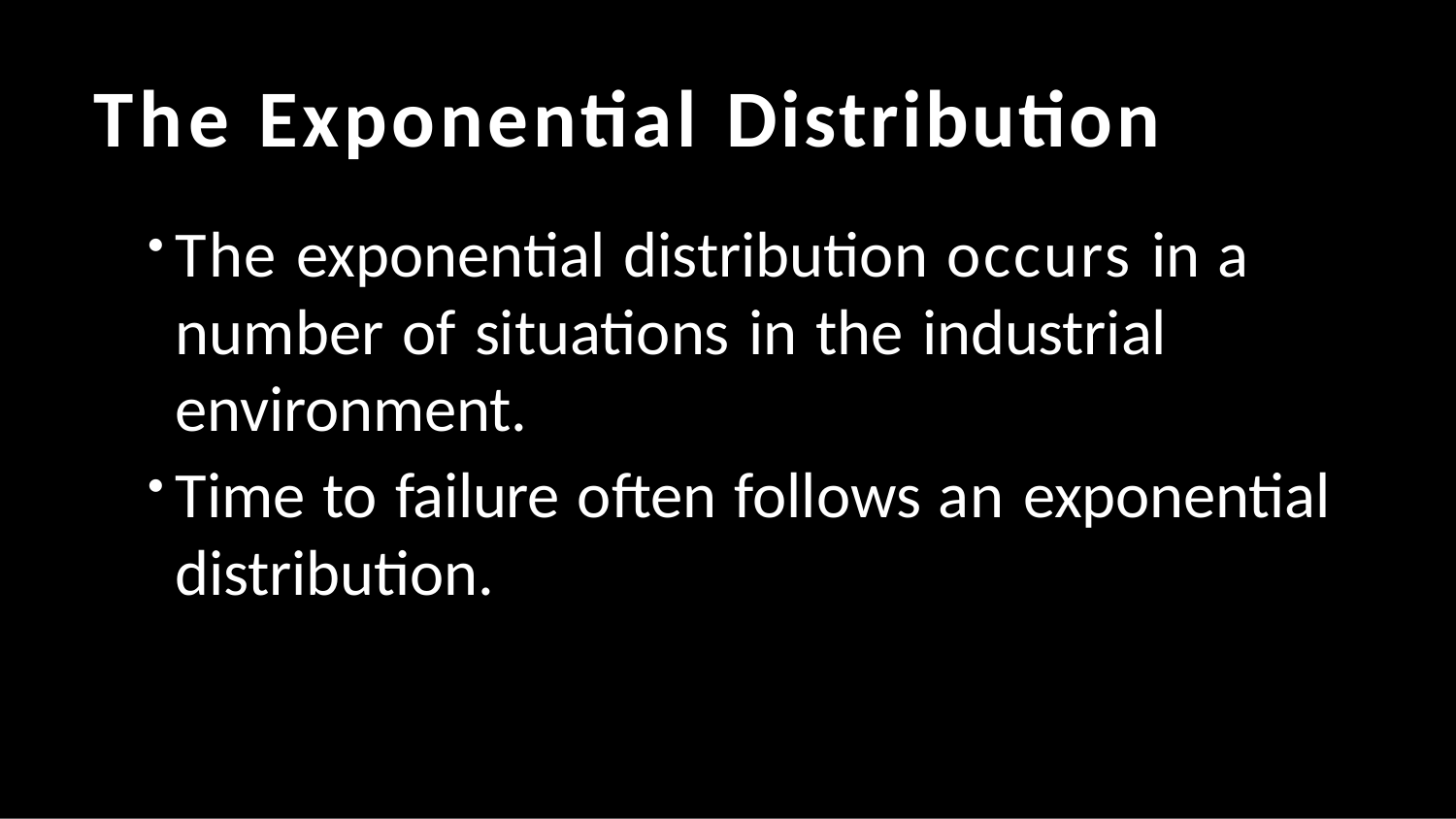

# The Exponential Distribution
The exponential distribution occurs in a number of situations in the industrial environment.
Time to failure often follows an exponential distribution.